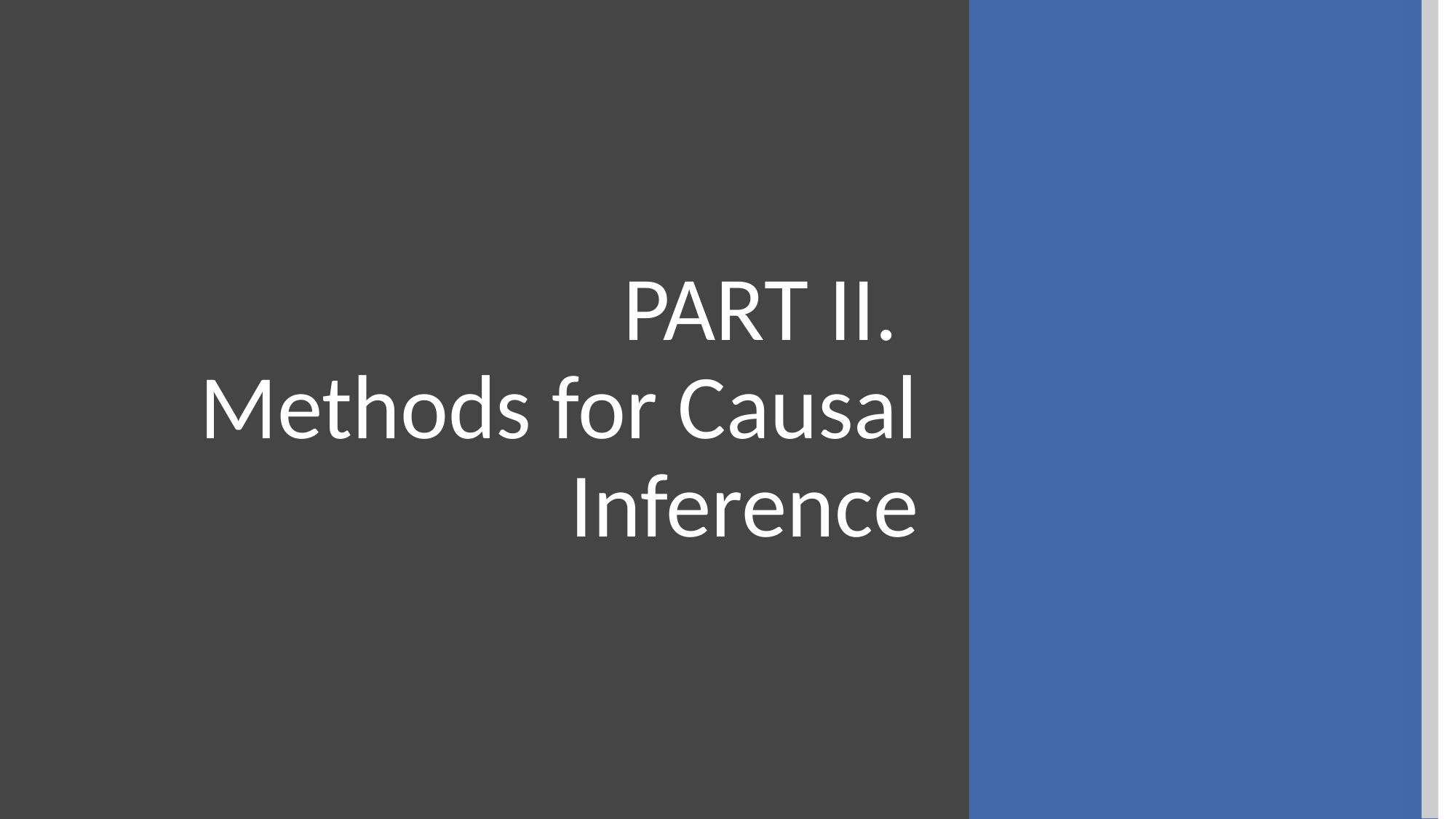

# PART II. Methods for Causal Inference